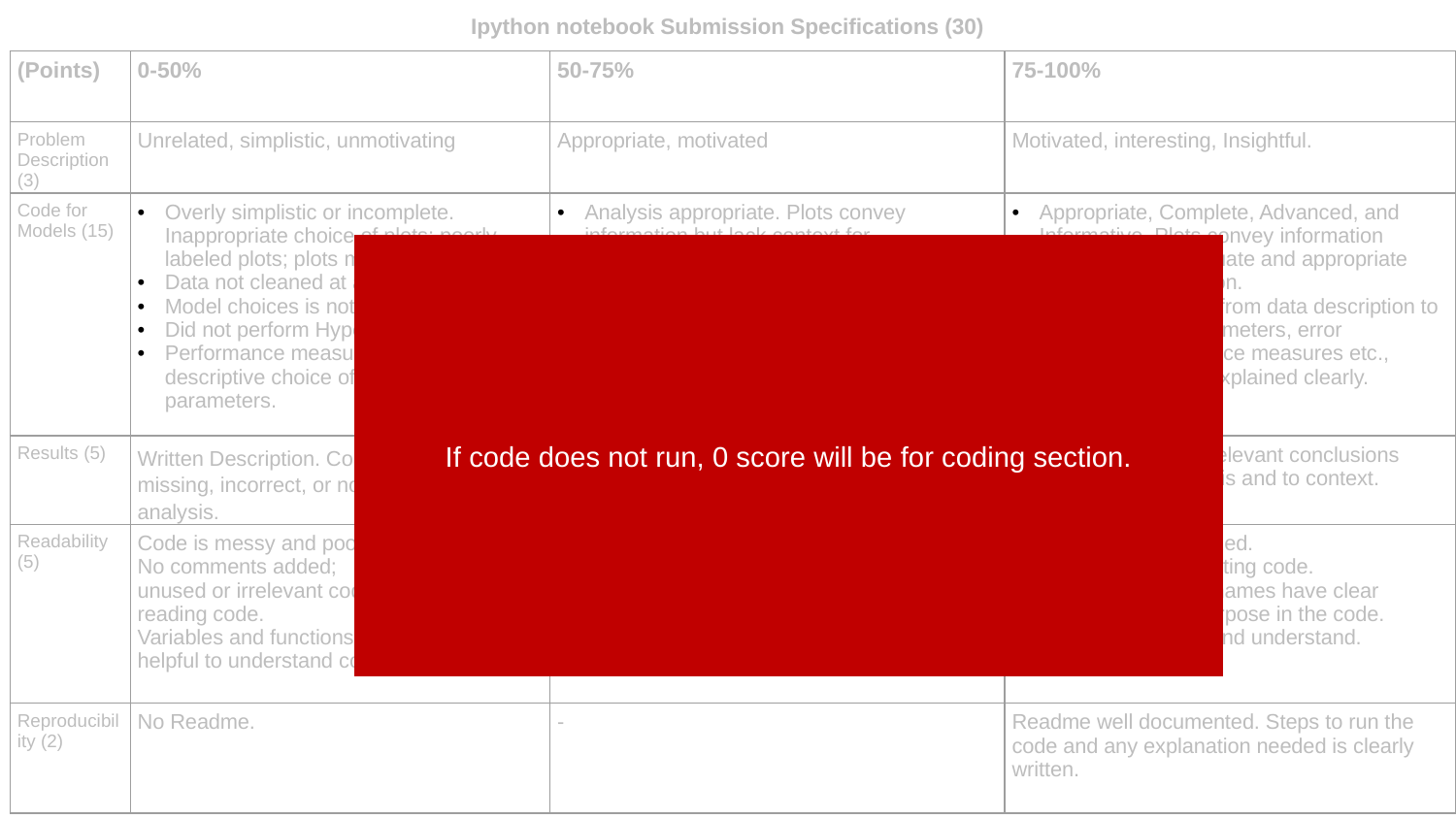

# Ipython notebook Submission Specifications (30)
| (Points) | 0-50% | 50-75% | 75-100% |
| --- | --- | --- | --- |
| Problem Description (3) | Unrelated, simplistic, unmotivating | Appropriate, motivated | Motivated, interesting, Insightful. |
| Code for Models (15) | Overly simplistic or incomplete. Inappropriate choice of plots; poorly labeled plots; plots missing. Data not cleaned at all when needed. Model choices is not informative. Did not perform Hyperparameter tuning, Performance measurement, non-descriptive choice of various parameters. | Analysis appropriate. Plots convey information but lack context for interpretation. Some Data cleaned when needed. Models work but choice somewhat informative. Hyperparameter optimization done using functions without any intuition/logic. Some performance measurement, some descriptive choice of various parameters. | Appropriate, Complete, Advanced, and Informative. Plots convey information correctly with adequate and appropriate reference information. Every step starting from data description to optimization of parameters, error minimization, distance measures etc., choice of models, explained clearly. Works seamlessly. |
| Results (5) | Written Description. Conclusions are missing, incorrect, or not based on analysis. | Written Description. Conclusions relevant, but partially correct or partially complete. | Written Description. Relevant conclusions explicitly tied to analysis and to context. |
| Readability (5) | Code is messy and poorly organized; No comments added; unused or irrelevant code distracts when reading code. Variables and functions names are not helpful to understand code. | Code is reasonably well organized. There is little unused or irrelevant code, or this code has been moved out of the main project files. Variable and function names generally meaningful and helpful for understanding. | Code very well organized. No irrelevant or distracting code. Variable and function names have clear relationship to their purpose in the code. Code is easy to read and understand. |
| Reproducibility (2) | No Readme. | - | Readme well documented. Steps to run the code and any explanation needed is clearly written. |
If code does not run, 0 score will be for coding section.